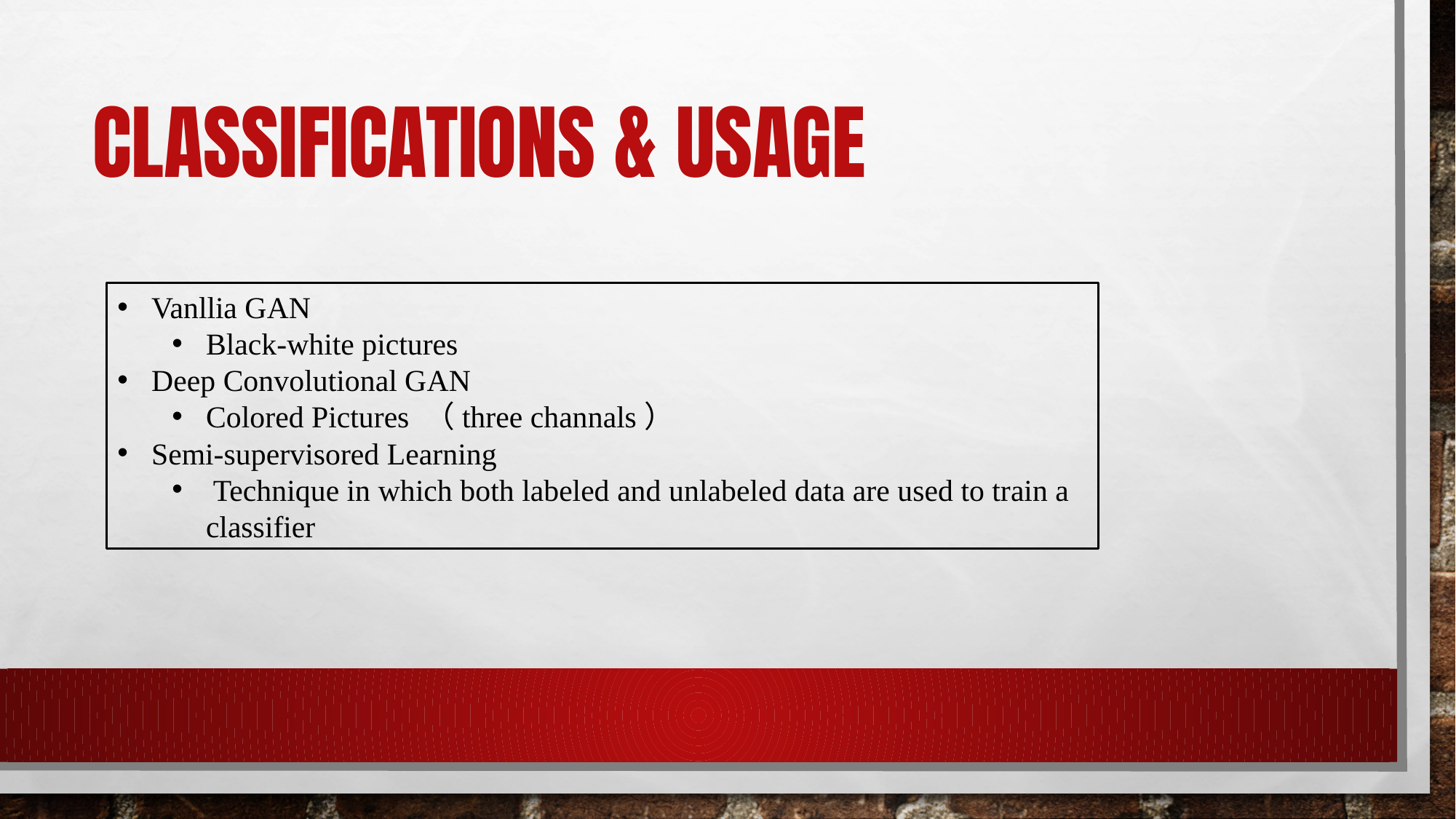

# Classifications & Usage
Vanllia GAN
Black-white pictures
Deep Convolutional GAN
Colored Pictures （three channals）
Semi-supervisored Learning
 Technique in which both labeled and unlabeled data are used to train a classifier